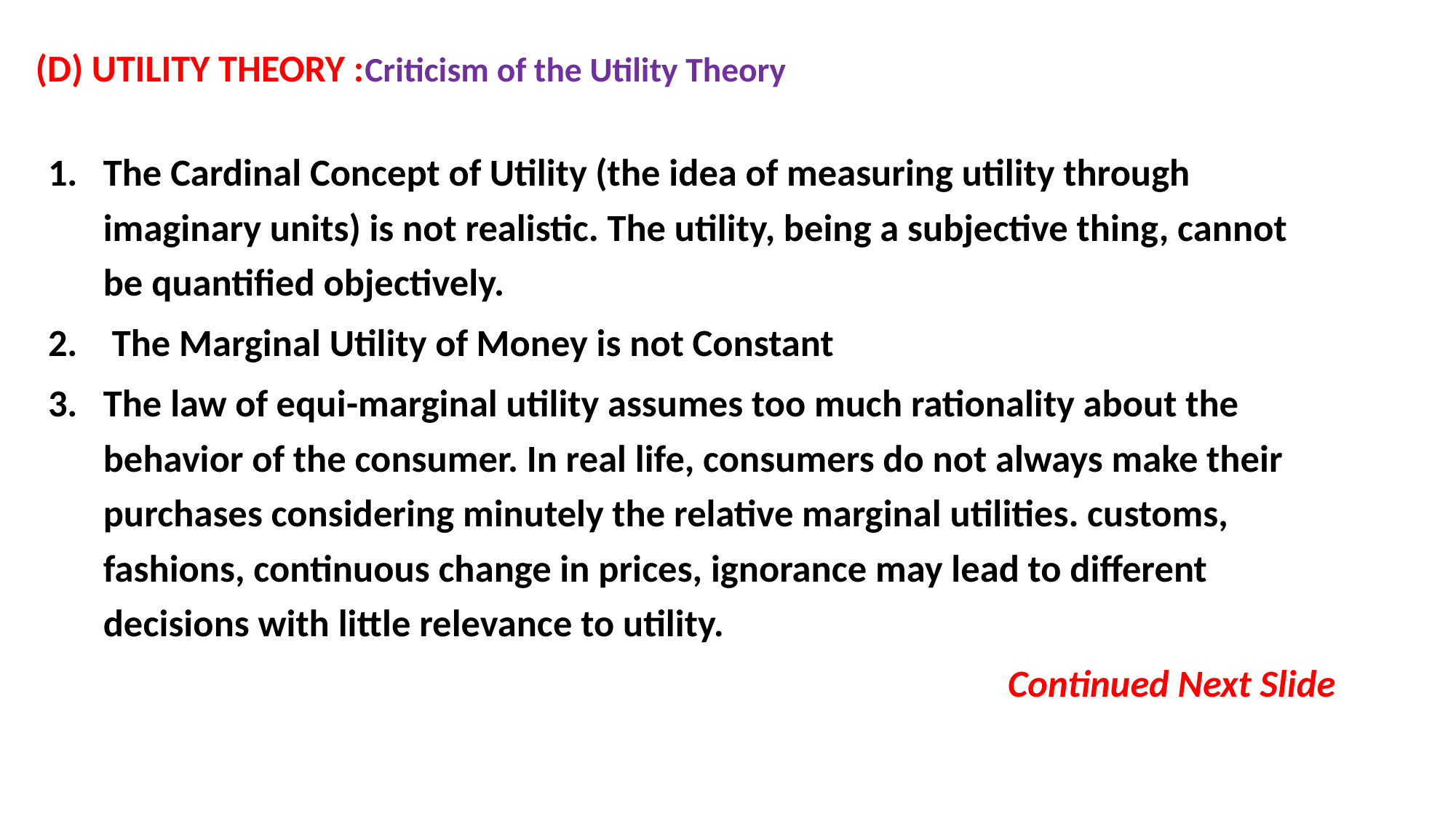

# (D) UTILITY THEORY :Criticism of the Utility Theory

The Cardinal Concept of Utility (the idea of measuring utility through imaginary units) is not realistic. The utility, being a subjective thing, cannot be quantified objectively.
 The Marginal Utility of Money is not Constant
The law of equi­-marginal utility assumes too much rationality about the behavior of the consumer. In real life, consumers do not always make their purchases considering minutely the relative marginal utilities. customs, fashions, continuous change in prices, ignorance may lead to different decisions with little relevance to utility.
Continued Next Slide